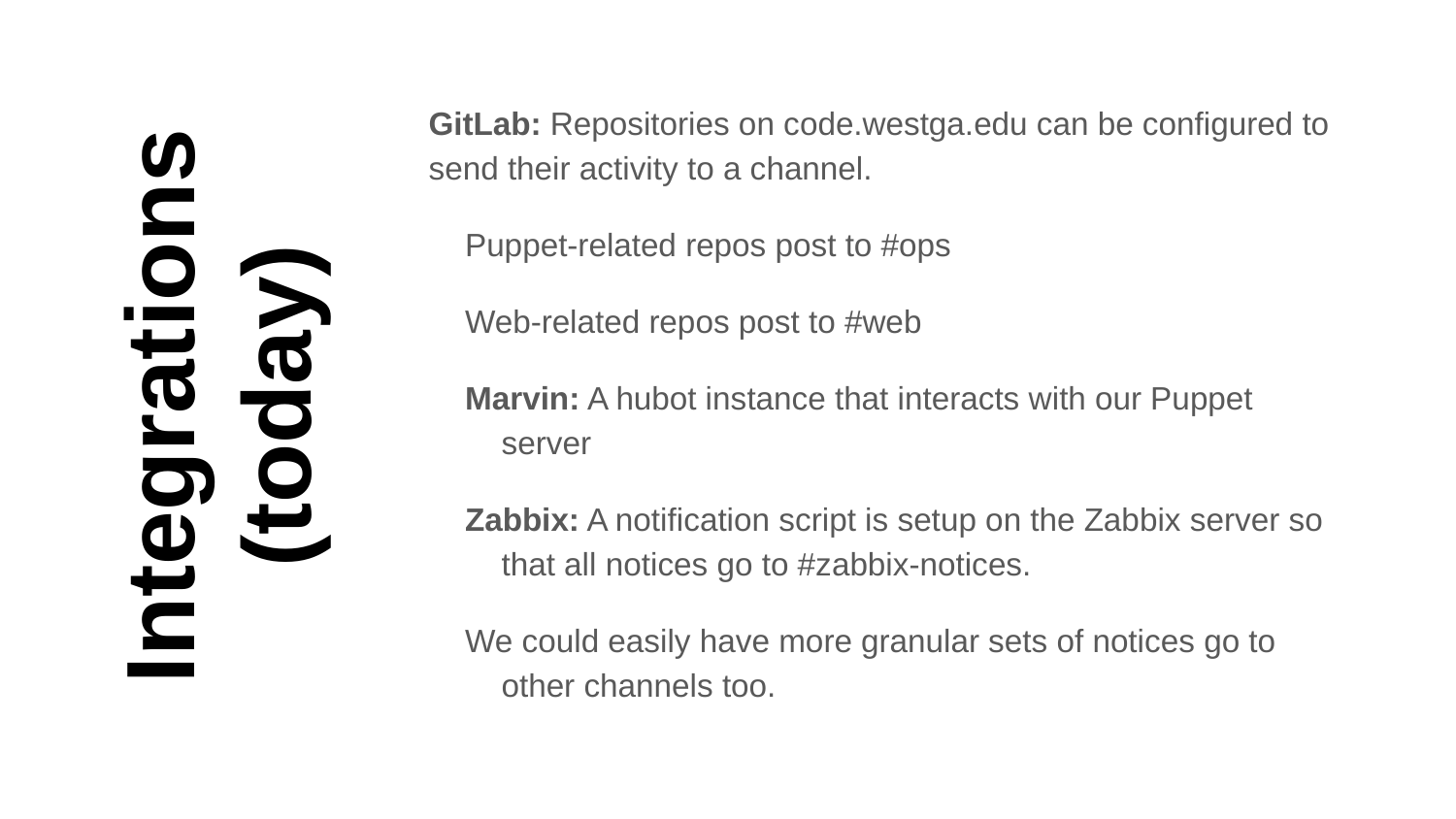

GitLab: Repositories on code.westga.edu can be configured to send their activity to a channel.
Puppet-related repos post to #ops
Web-related repos post to #web
Marvin: A hubot instance that interacts with our Puppet server
Zabbix: A notification script is setup on the Zabbix server so that all notices go to #zabbix-notices.
We could easily have more granular sets of notices go to other channels too.
# Integrations
(today)